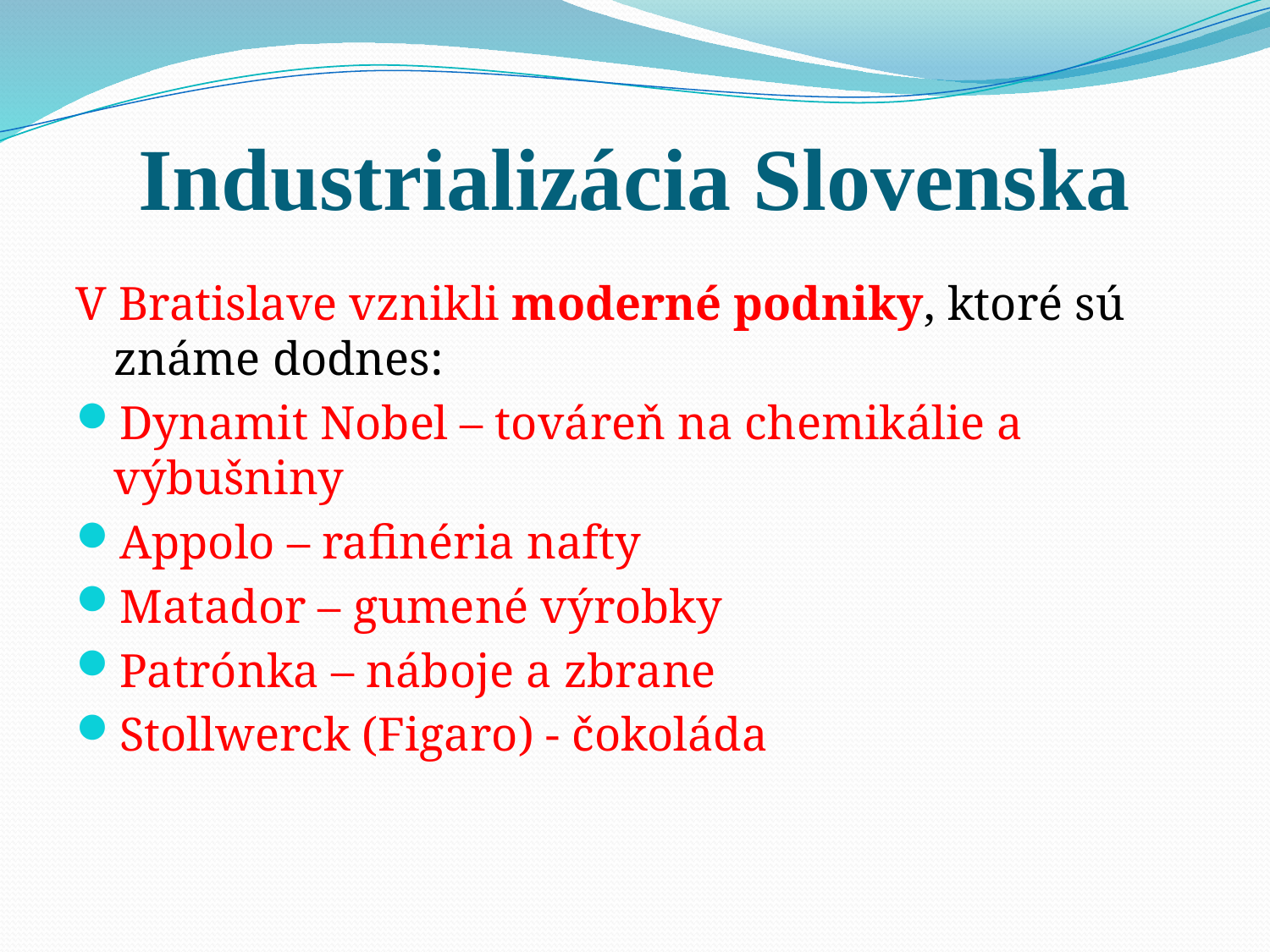

# Industrializácia Slovenska
V Bratislave vznikli moderné podniky, ktoré sú známe dodnes:
Dynamit Nobel – továreň na chemikálie a výbušniny
Appolo – rafinéria nafty
Matador – gumené výrobky
Patrónka – náboje a zbrane
Stollwerck (Figaro) - čokoláda